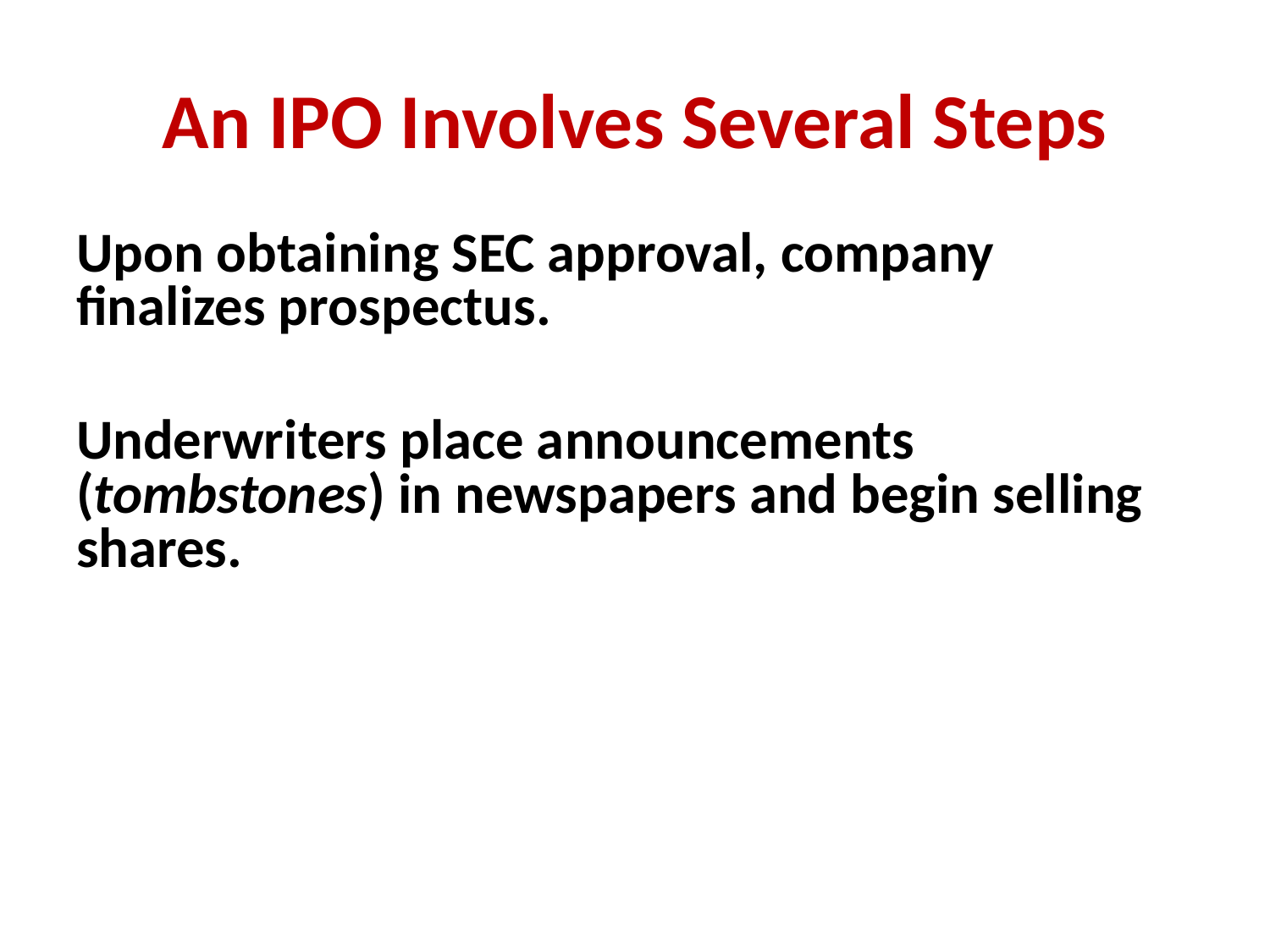

# An IPO Involves Several Steps
Upon obtaining SEC approval, company finalizes prospectus.
Underwriters place announcements (tombstones) in newspapers and begin selling shares.